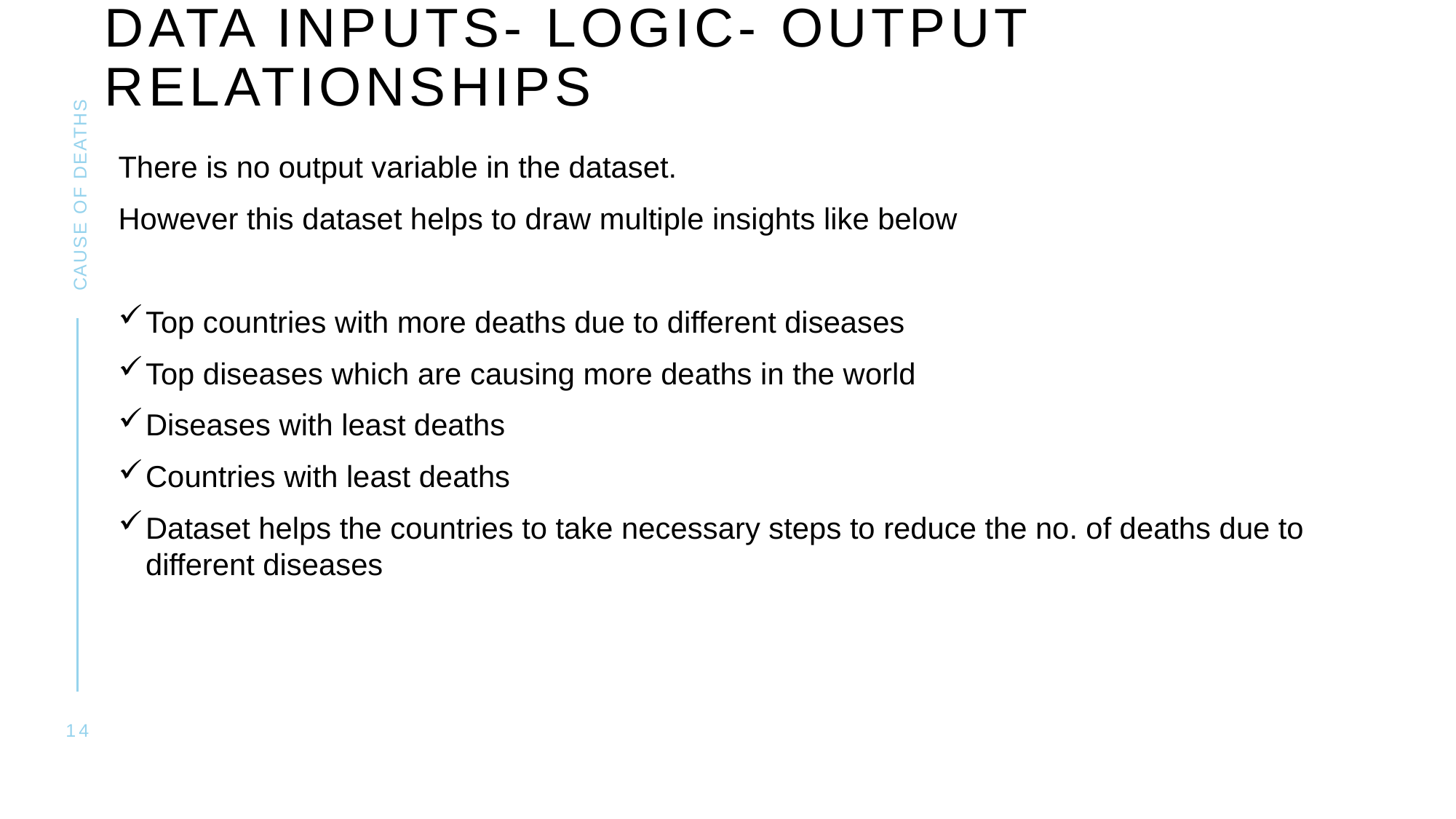

# Data Inputs- Logic- Output Relationships
Cause of deaths
There is no output variable in the dataset.
However this dataset helps to draw multiple insights like below

Top countries with more deaths due to different diseases
Top diseases which are causing more deaths in the world
Diseases with least deaths
Countries with least deaths
Dataset helps the countries to take necessary steps to reduce the no. of deaths due to different diseases
14